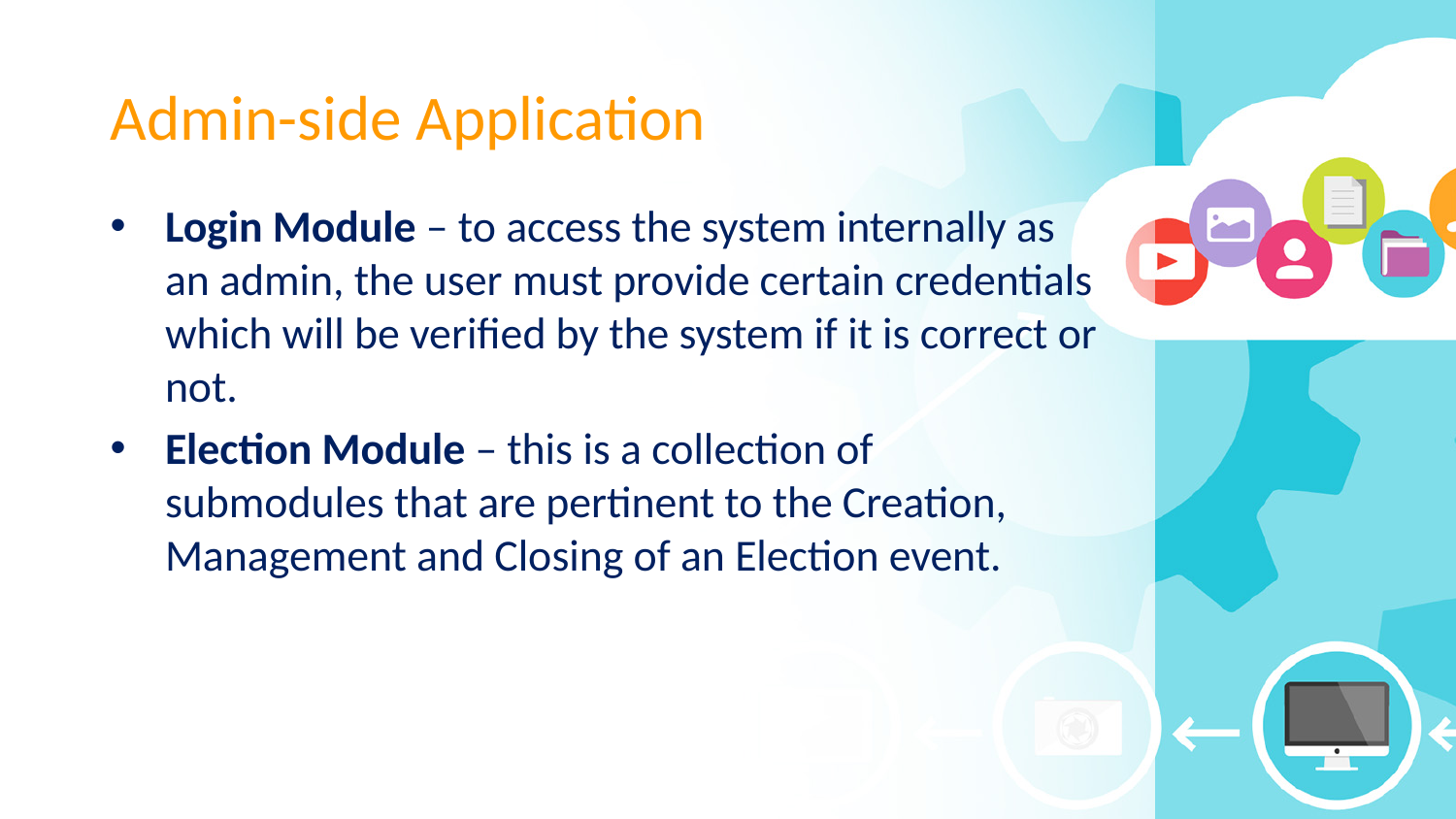

# Admin-side Application
Login Module – to access the system internally as an admin, the user must provide certain credentials which will be verified by the system if it is correct or not.
Election Module – this is a collection of submodules that are pertinent to the Creation, Management and Closing of an Election event.